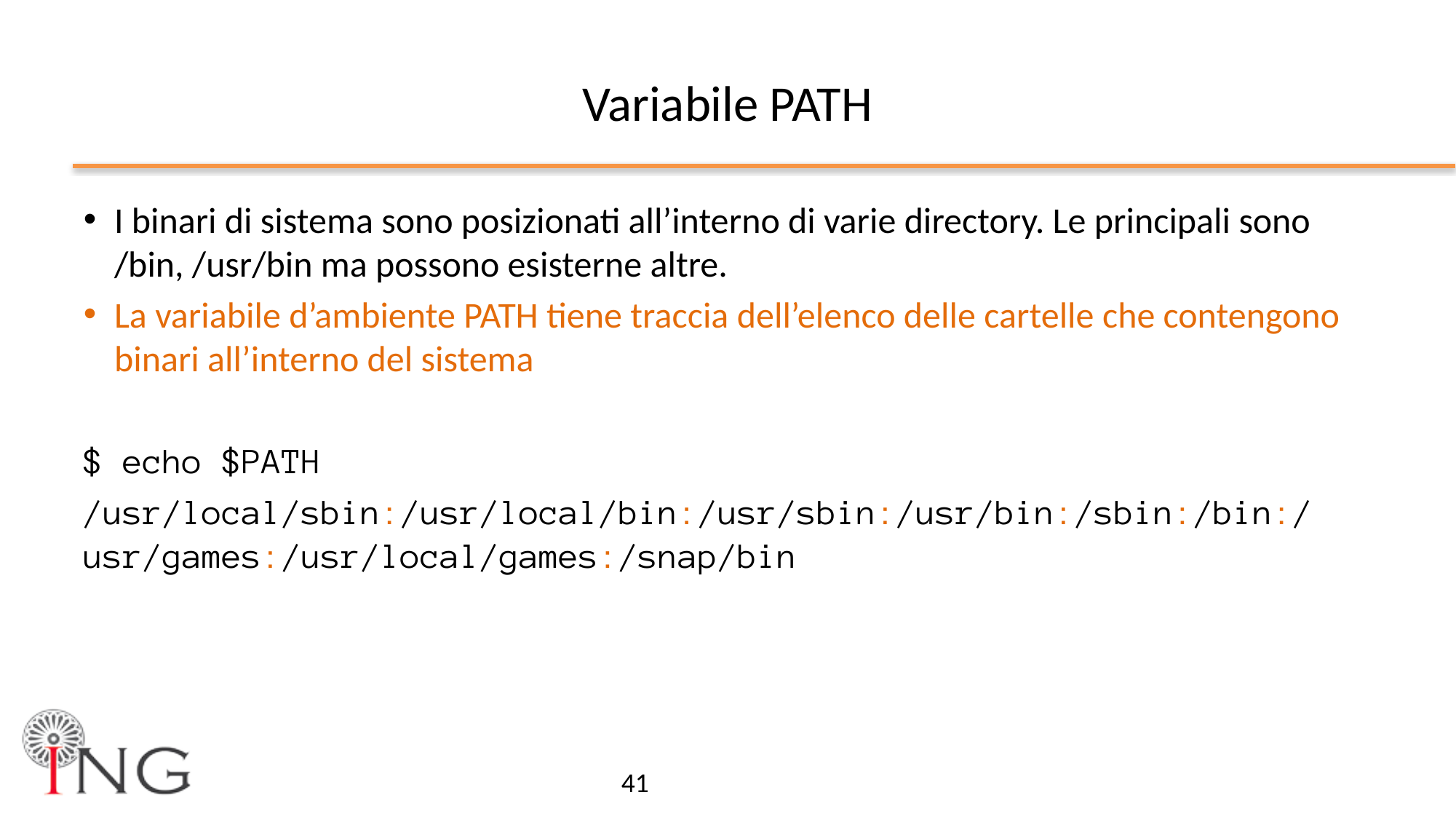

# Variabile PATH
I binari di sistema sono posizionati all’interno di varie directory. Le principali sono /bin, /usr/bin ma possono esisterne altre.
La variabile d’ambiente PATH tiene traccia dell’elenco delle cartelle che contengono binari all’interno del sistema

$ echo $PATH
/usr/local/sbin:/usr/local/bin:/usr/sbin:/usr/bin:/sbin:/bin:/usr/games:/usr/local/games:/snap/bin
41